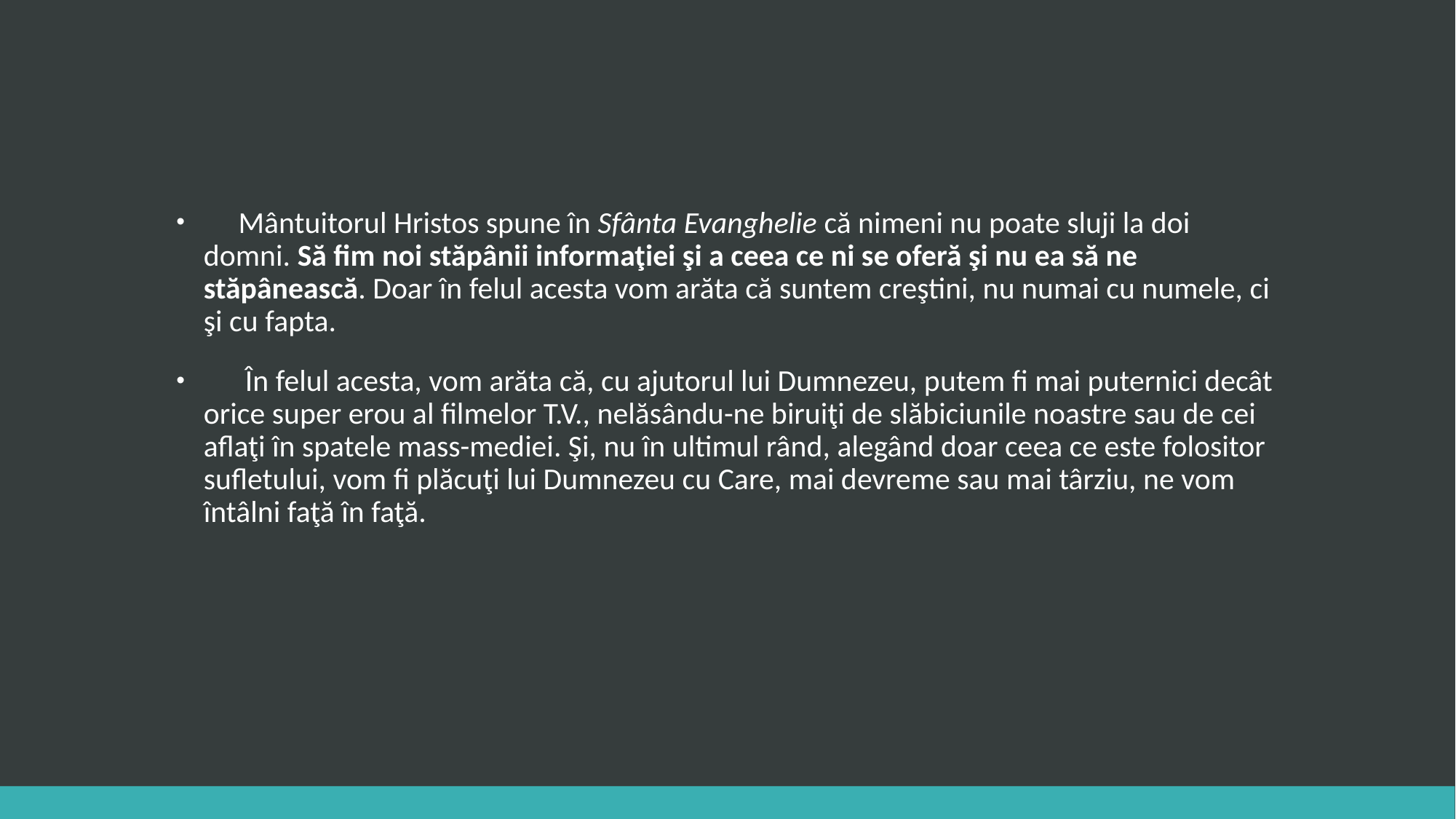

Mântuitorul Hristos spune în Sfânta Evanghelie că nimeni nu poate sluji la doi domni. Să fim noi stăpânii informaţiei şi a ceea ce ni se oferă şi nu ea să ne stăpânească. Doar în felul acesta vom arăta că suntem creştini, nu numai cu numele, ci şi cu fapta.
      În felul acesta, vom arăta că, cu ajutorul lui Dumnezeu, putem fi mai puternici decât orice super erou al filmelor T.V., nelăsându-ne biruiţi de slăbiciunile noastre sau de cei aflaţi în spatele mass-mediei. Şi, nu în ultimul rând, alegând doar ceea ce este folositor sufletului, vom fi plăcuţi lui Dumnezeu cu Care, mai devreme sau mai târziu, ne vom întâlni faţă în faţă.